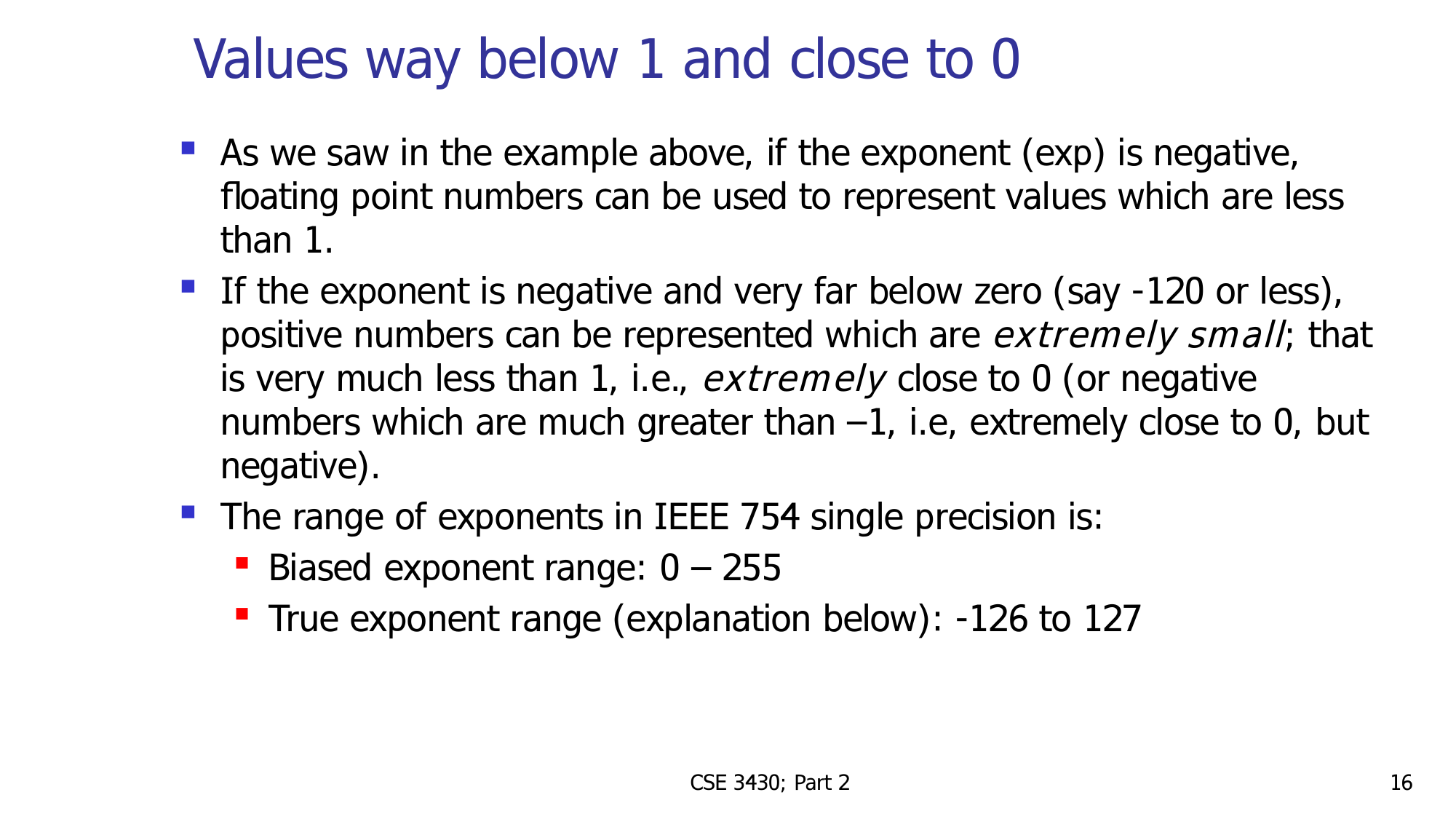

# Values way below 1 and close to 0
As we saw in the example above, if the exponent (exp) is negative, floating point numbers can be used to represent values which are less than 1.
If the exponent is negative and very far below zero (say -120 or less), positive numbers can be represented which are extremely small; that is very much less than 1, i.e., extremely close to 0 (or negative numbers which are much greater than –1, i.e, extremely close to 0, but negative).
The range of exponents in IEEE 754 single precision is:
Biased exponent range: 0 – 255
True exponent range (explanation below): -126 to 127

CSE 3430; Part 2
16